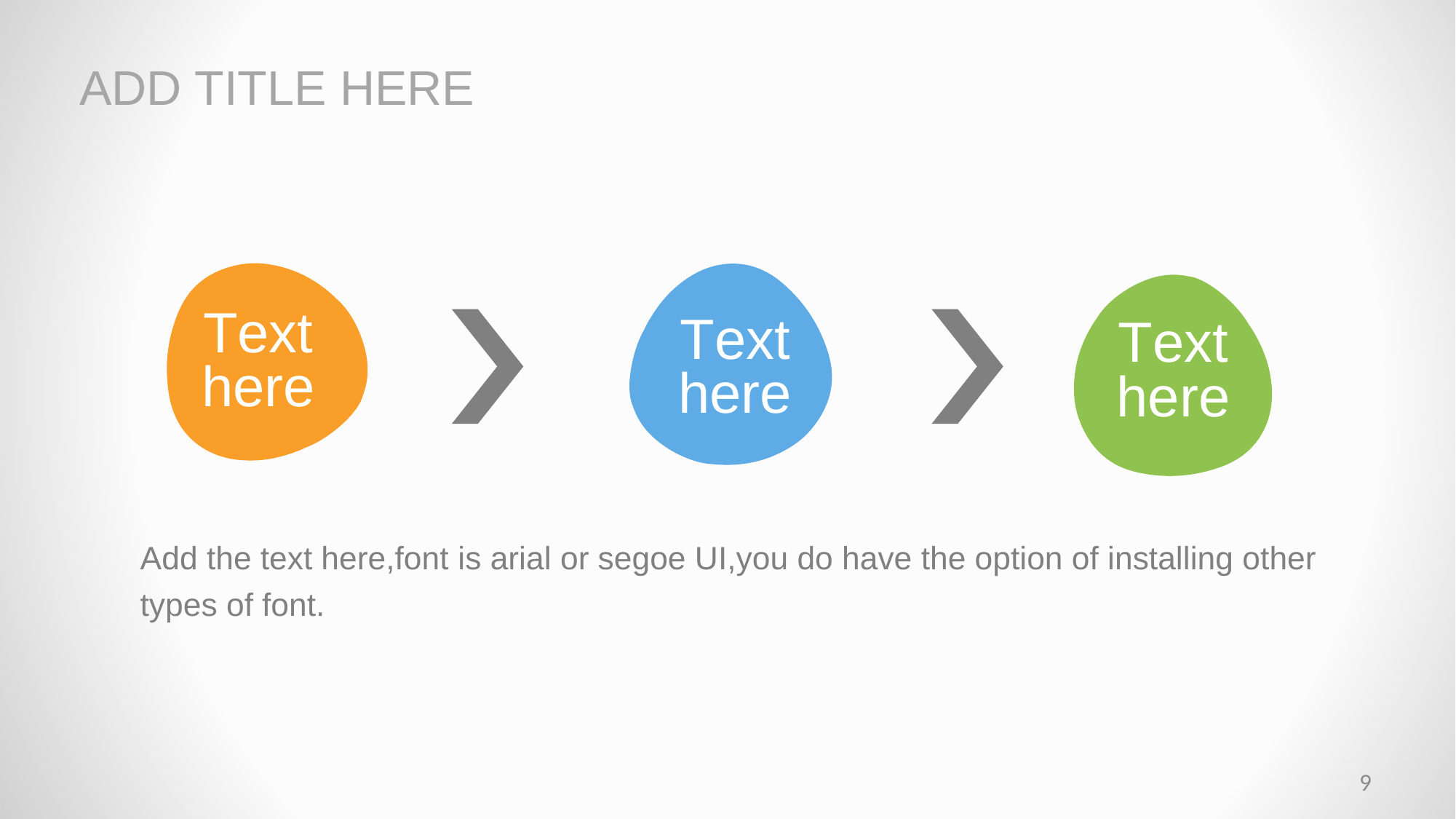

ADD TITLE HERE

Text
here

Text
here
Text
here
Add the text here,font is arial or segoe UI,you do have the option of installing other types of font.
9